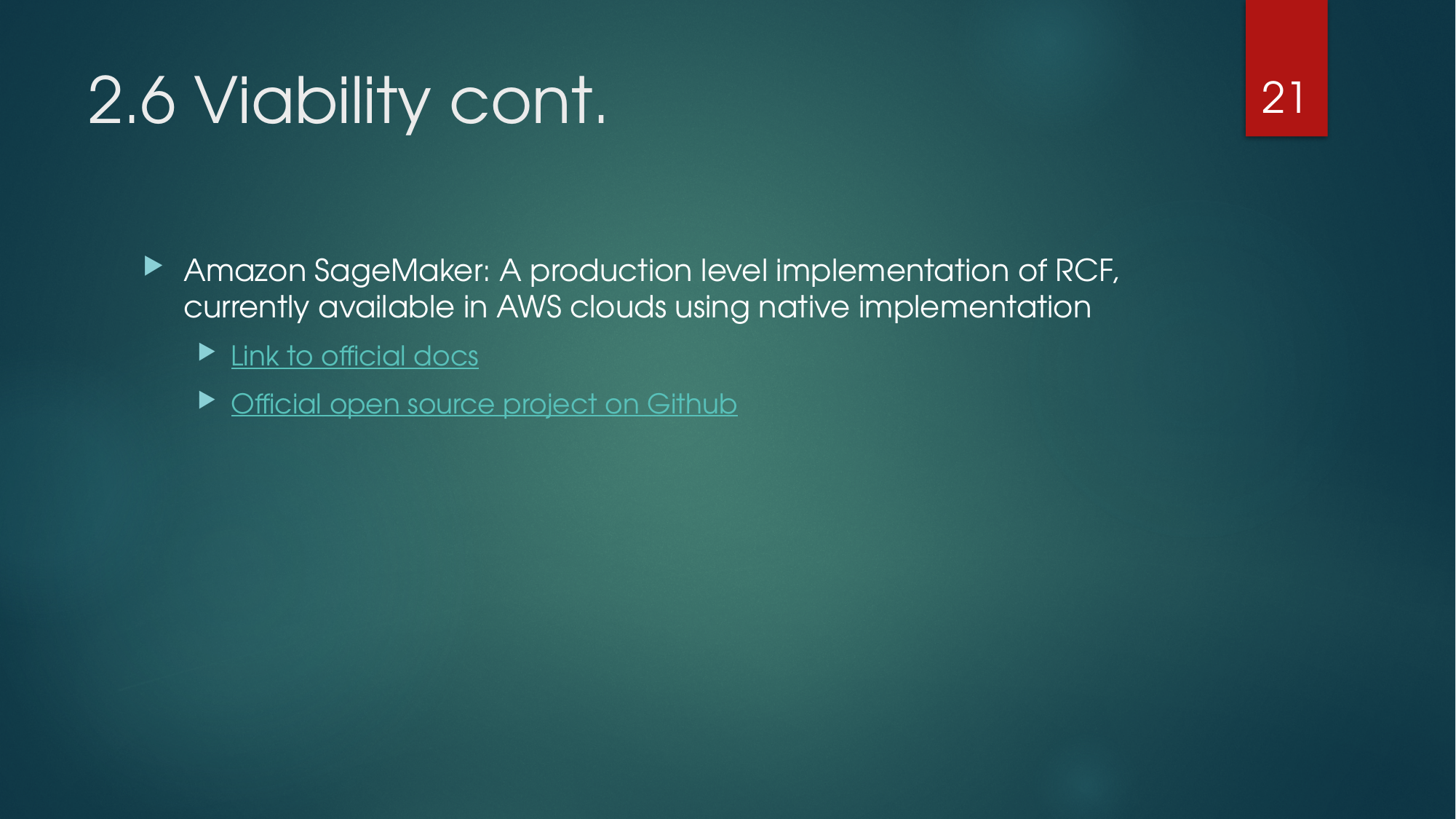

21
# 2.6 Viability cont.
Amazon SageMaker: A production level implementation of RCF, currently available in AWS clouds using native implementation
Link to official docs
Official open source project on Github